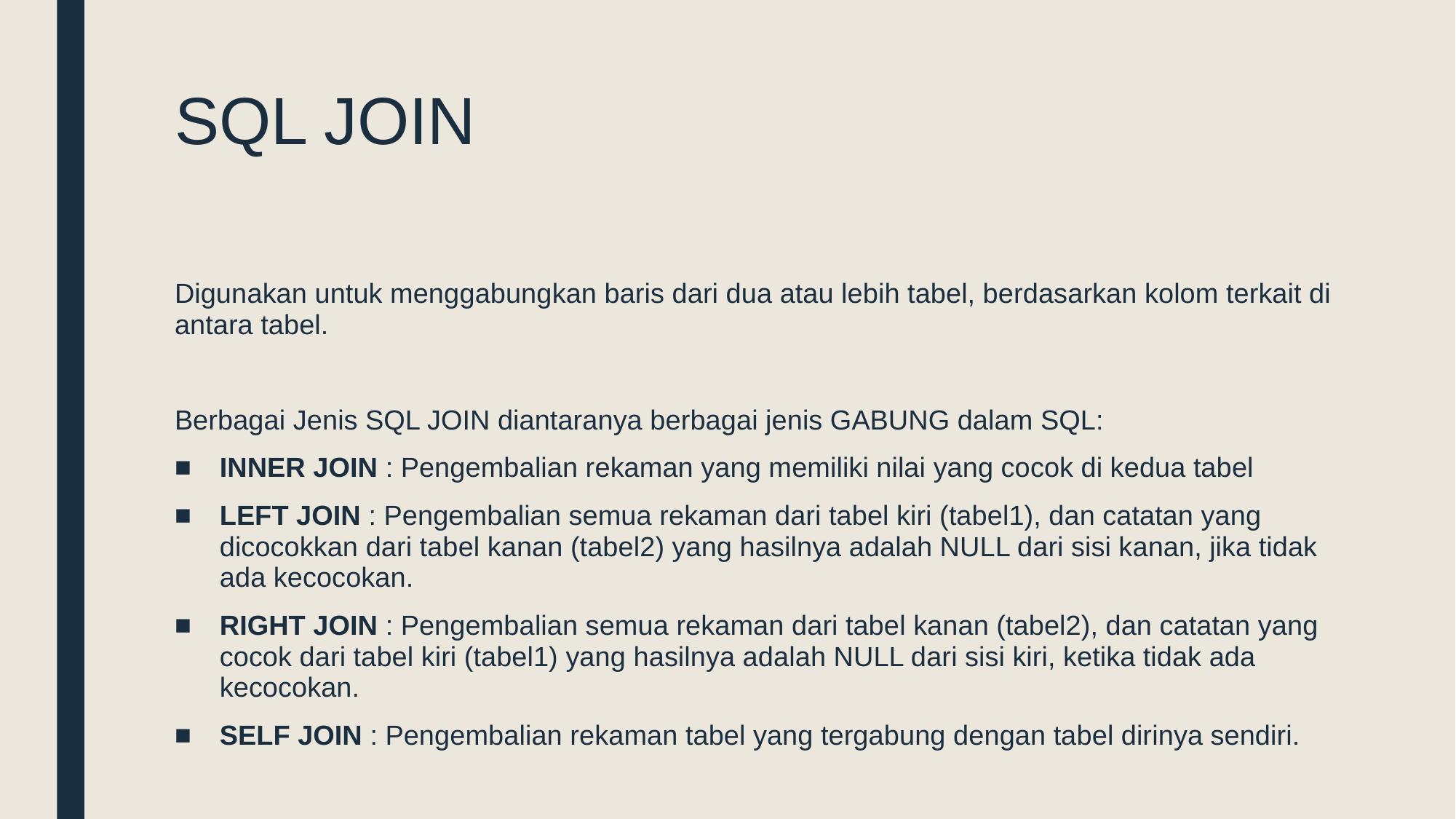

# SQL JOIN
Digunakan untuk menggabungkan baris dari dua atau lebih tabel, berdasarkan kolom terkait di antara tabel.

Berbagai Jenis SQL JOIN diantaranya berbagai jenis GABUNG dalam SQL:
INNER JOIN : Pengembalian rekaman yang memiliki nilai yang cocok di kedua tabel
LEFT JOIN : Pengembalian semua rekaman dari tabel kiri (tabel1), dan catatan yang dicocokkan dari tabel kanan (tabel2) yang hasilnya adalah NULL dari sisi kanan, jika tidak ada kecocokan.
RIGHT JOIN : Pengembalian semua rekaman dari tabel kanan (tabel2), dan catatan yang cocok dari tabel kiri (tabel1) yang hasilnya adalah NULL dari sisi kiri, ketika tidak ada kecocokan.
SELF JOIN : Pengembalian rekaman tabel yang tergabung dengan tabel dirinya sendiri.